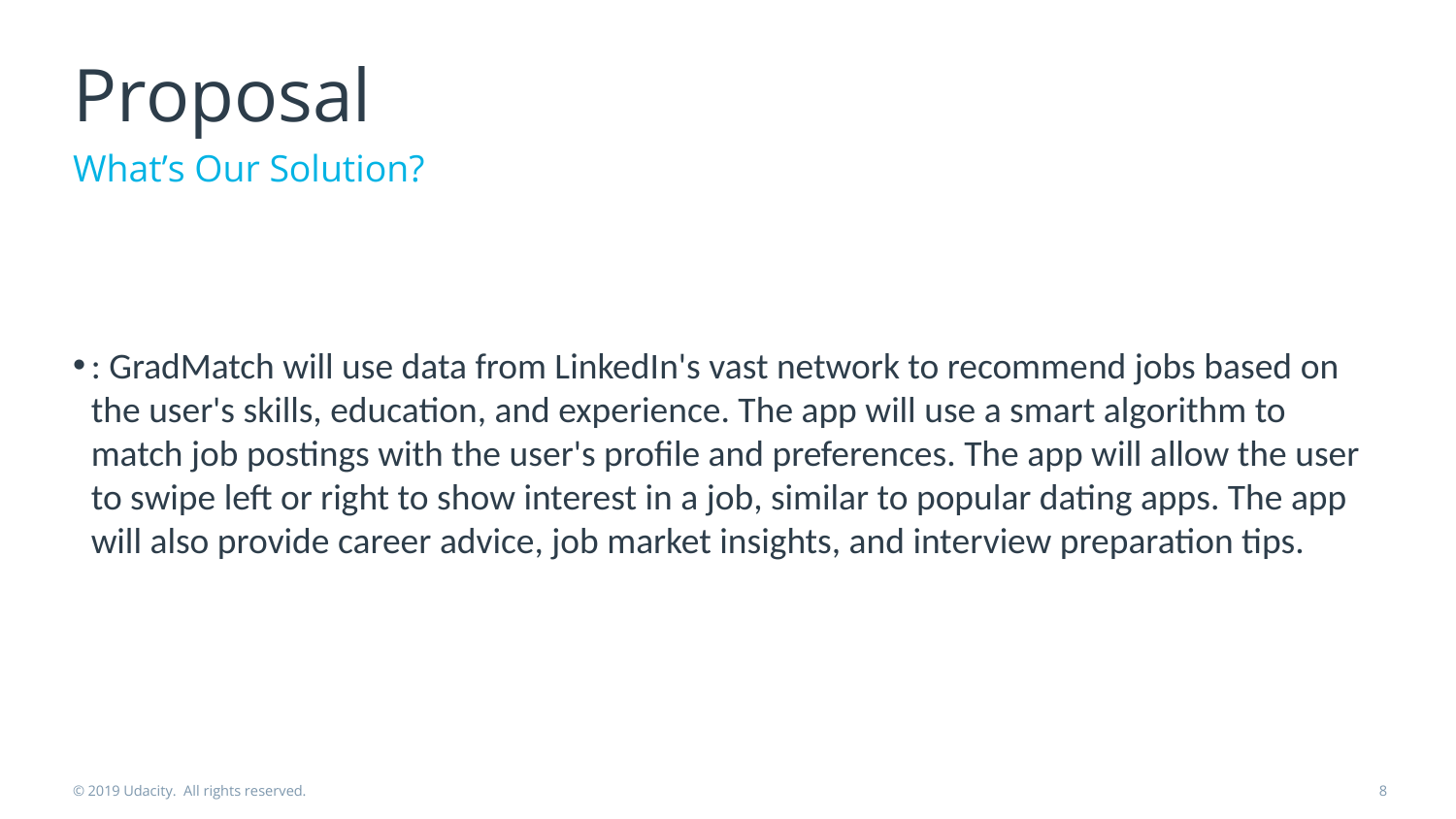

# Proposal
What’s Our Solution?
: GradMatch will use data from LinkedIn's vast network to recommend jobs based on the user's skills, education, and experience. The app will use a smart algorithm to match job postings with the user's profile and preferences. The app will allow the user to swipe left or right to show interest in a job, similar to popular dating apps. The app will also provide career advice, job market insights, and interview preparation tips.
© 2019 Udacity.  All rights reserved.
8